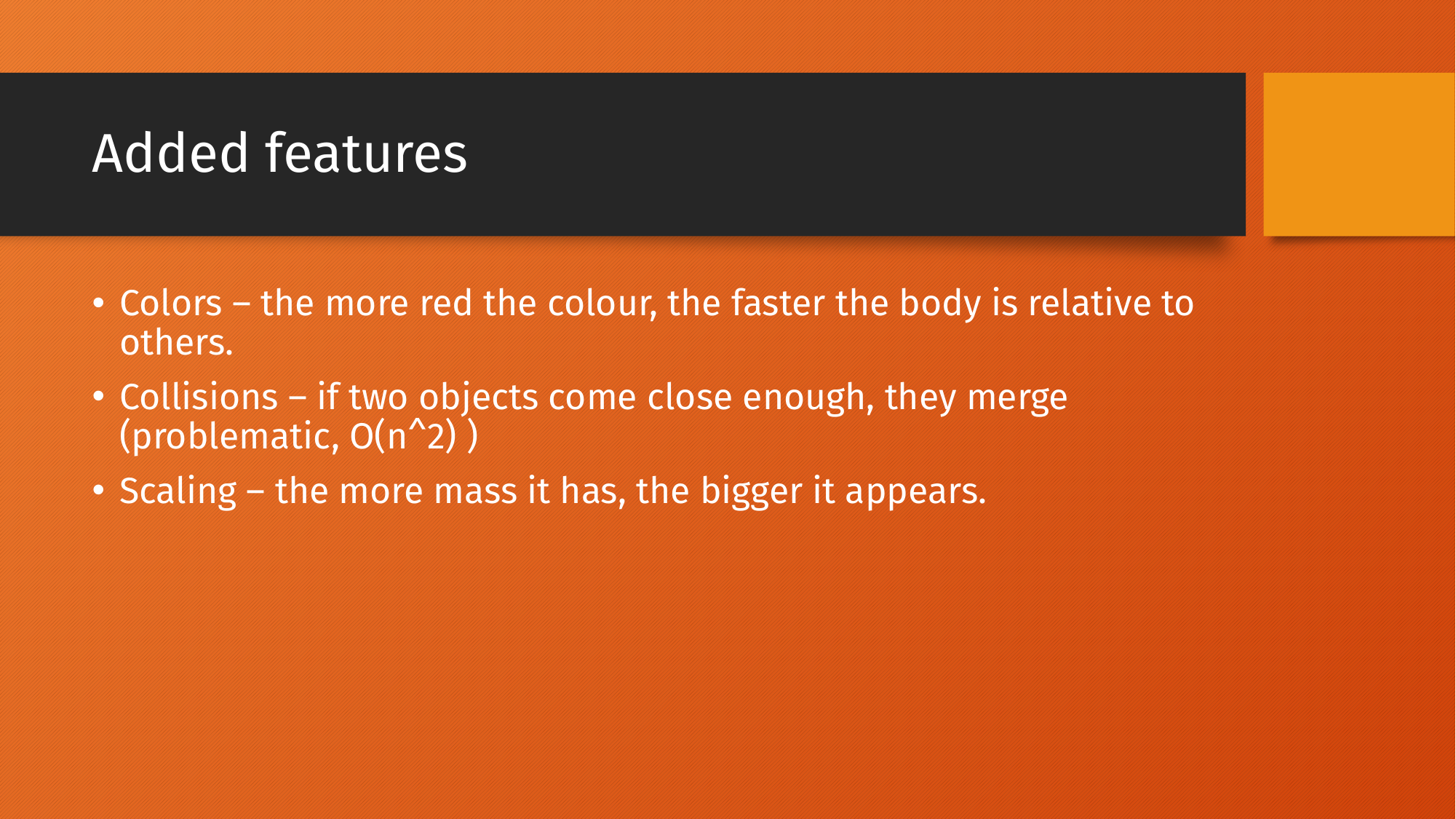

# Added features
Colors – the more red the colour, the faster the body is relative to others.
Collisions – if two objects come close enough, they merge (problematic, O(n^2) )
Scaling – the more mass it has, the bigger it appears.